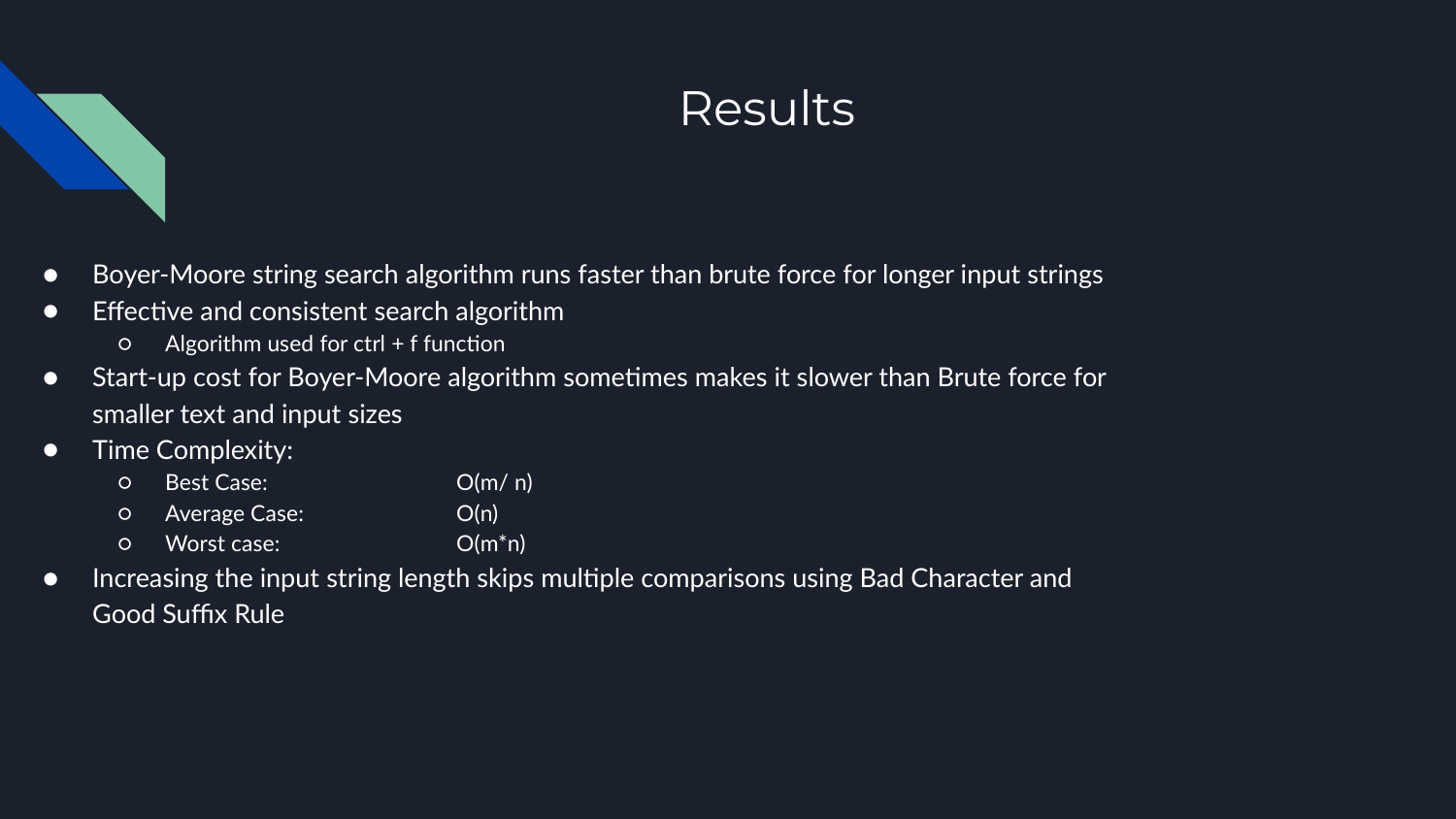

# Results
Boyer-Moore string search algorithm runs faster than brute force for longer input strings
Effective and consistent search algorithm
Algorithm used for ctrl + f function
Start-up cost for Boyer-Moore algorithm sometimes makes it slower than Brute force for smaller text and input sizes
Time Complexity:
Best Case: 		O(m/ n)
Average Case: 		O(n)
Worst case: 		O(m*n)
Increasing the input string length skips multiple comparisons using Bad Character and Good Suffix Rule